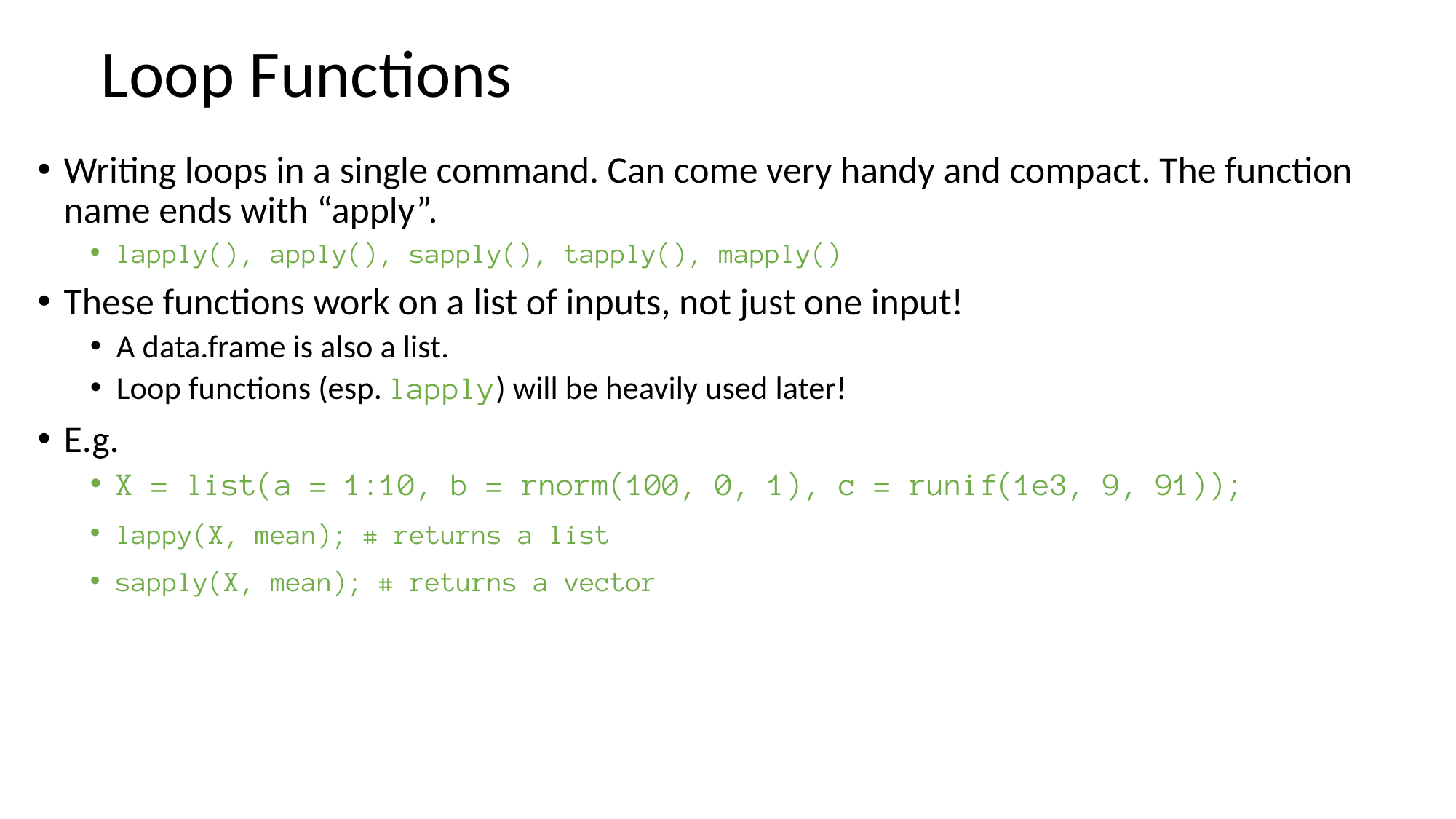

# Loop Functions
Writing loops in a single command. Can come very handy and compact. The function name ends with “apply”.
lapply(), apply(), sapply(), tapply(), mapply()
These functions work on a list of inputs, not just one input!
A data.frame is also a list.
Loop functions (esp. lapply) will be heavily used later!
E.g.
X = list(a = 1:10, b = rnorm(100, 0, 1), c = runif(1e3, 9, 91));
lappy(X, mean); # returns a list
sapply(X, mean); # returns a vector